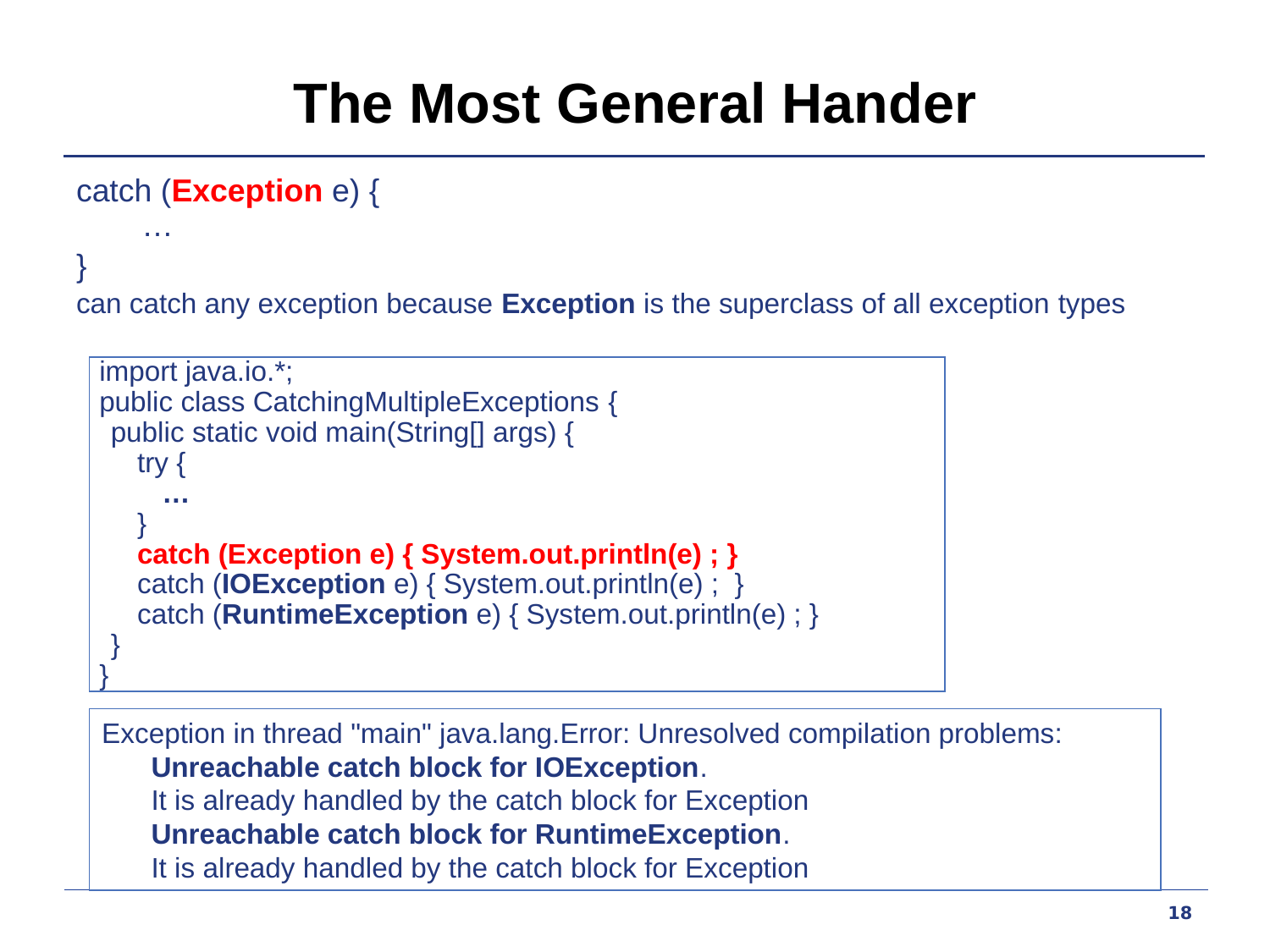

# The Most General Hander
catch (Exception e) {
  …
}
can catch any exception because Exception is the superclass of all exception types

import java.io.*;
public class CatchingMultipleExceptions {
	public static void main(String[] args) {
		try {
			…
		}
		catch (Exception e) { System.out.println(e) ; }
		catch (IOException e) { System.out.println(e) ;  }
		catch (RuntimeException e) { System.out.println(e) ; }
	}
}
Exception in thread "main" java.lang.Error: Unresolved compilation problems:
	Unreachable catch block for IOException.
	It is already handled by the catch block for Exception
	Unreachable catch block for RuntimeException.
	It is already handled by the catch block for Exception
18